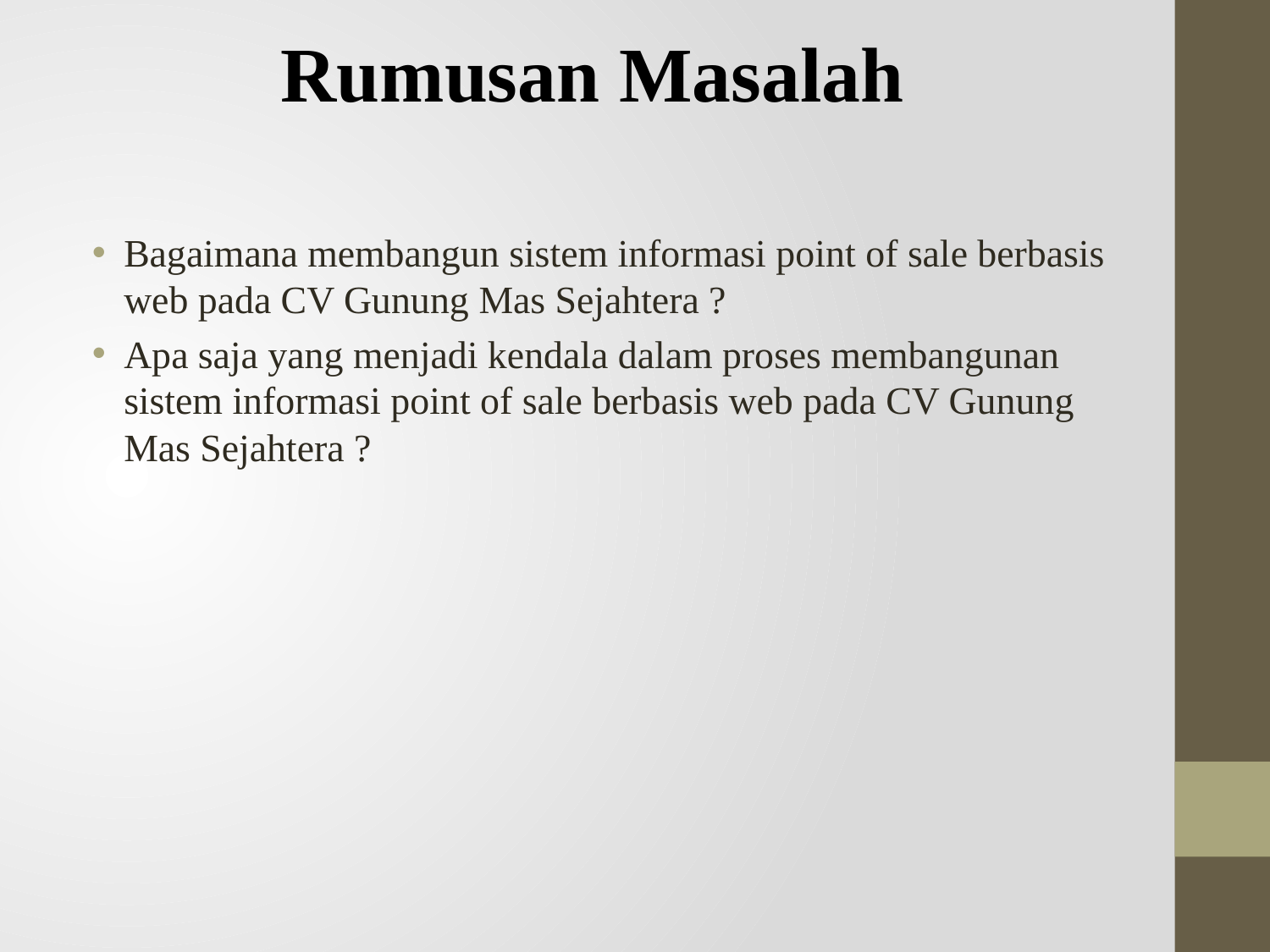

# Rumusan Masalah
Bagaimana membangun sistem informasi point of sale berbasis web pada CV Gunung Mas Sejahtera ?
Apa saja yang menjadi kendala dalam proses membangunan sistem informasi point of sale berbasis web pada CV Gunung Mas Sejahtera ?